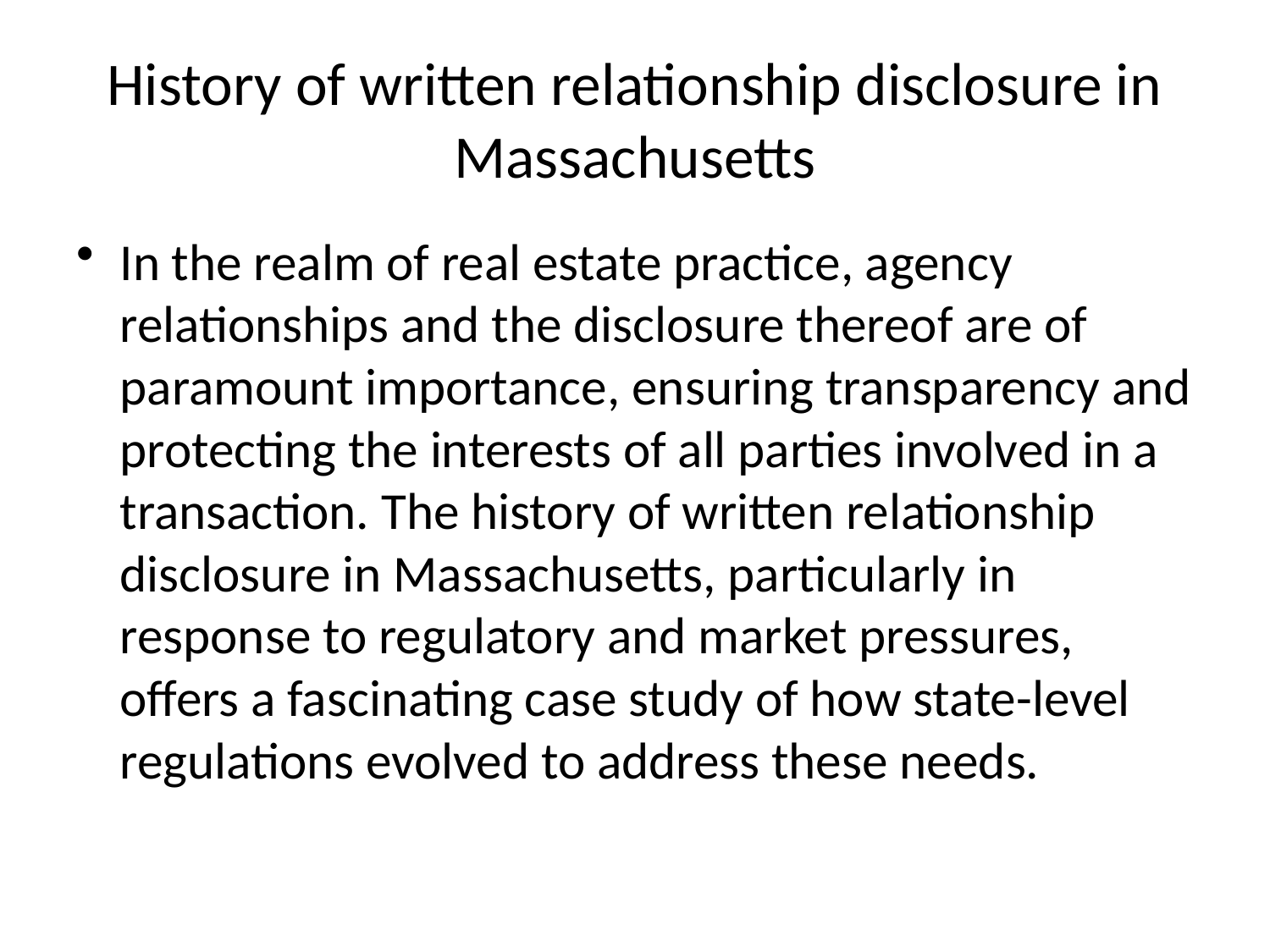

# History of written relationship disclosure in Massachusetts

In the realm of real estate practice, agency relationships and the disclosure thereof are of paramount importance, ensuring transparency and protecting the interests of all parties involved in a transaction. The history of written relationship disclosure in Massachusetts, particularly in response to regulatory and market pressures, offers a fascinating case study of how state-level regulations evolved to address these needs.